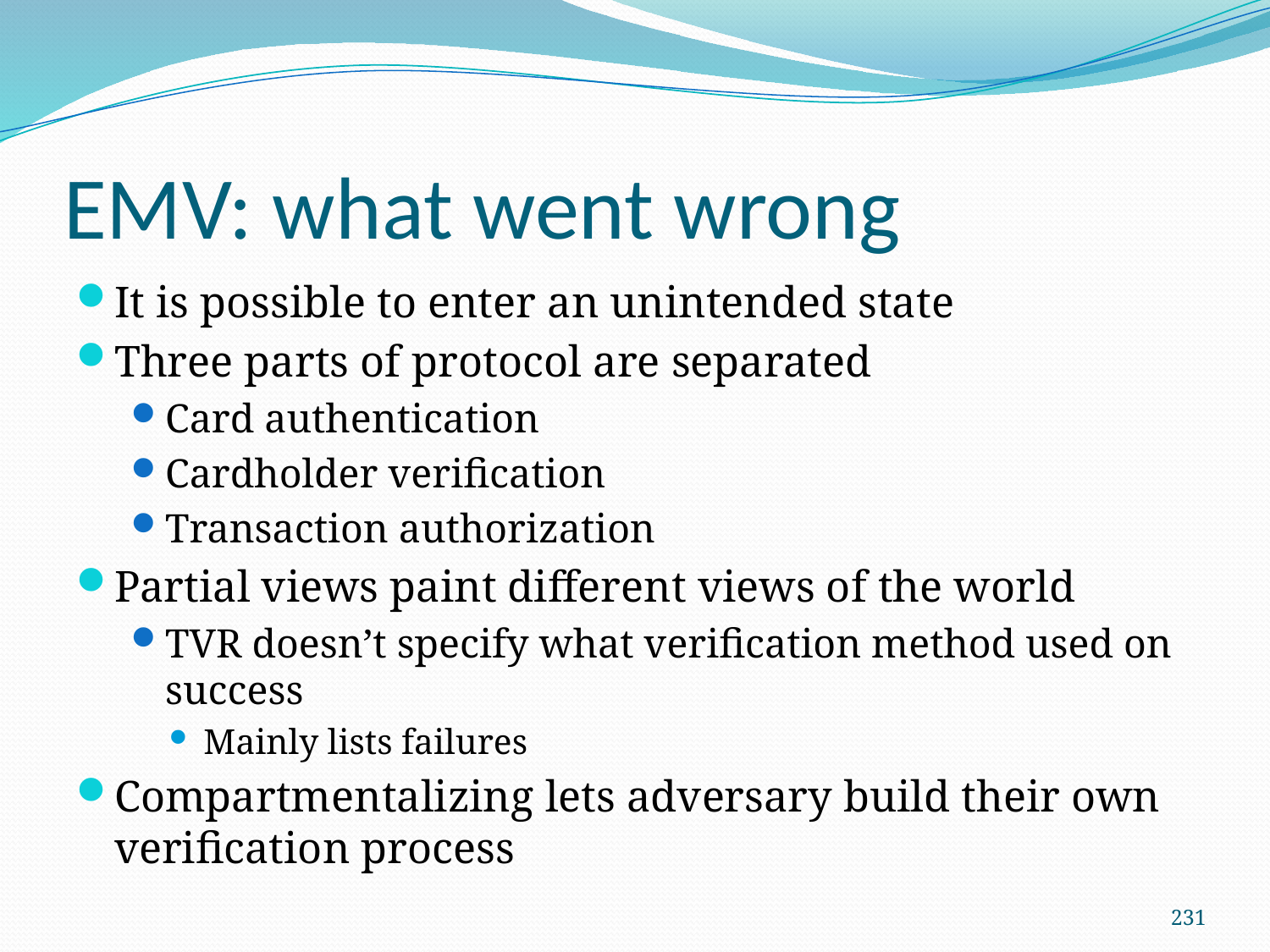

# EMV: what went wrong
It is possible to enter an unintended state
Three parts of protocol are separated
Card authentication
Cardholder verification
Transaction authorization
Partial views paint different views of the world
TVR doesn’t specify what verification method used on success
Mainly lists failures
Compartmentalizing lets adversary build their own verification process
231